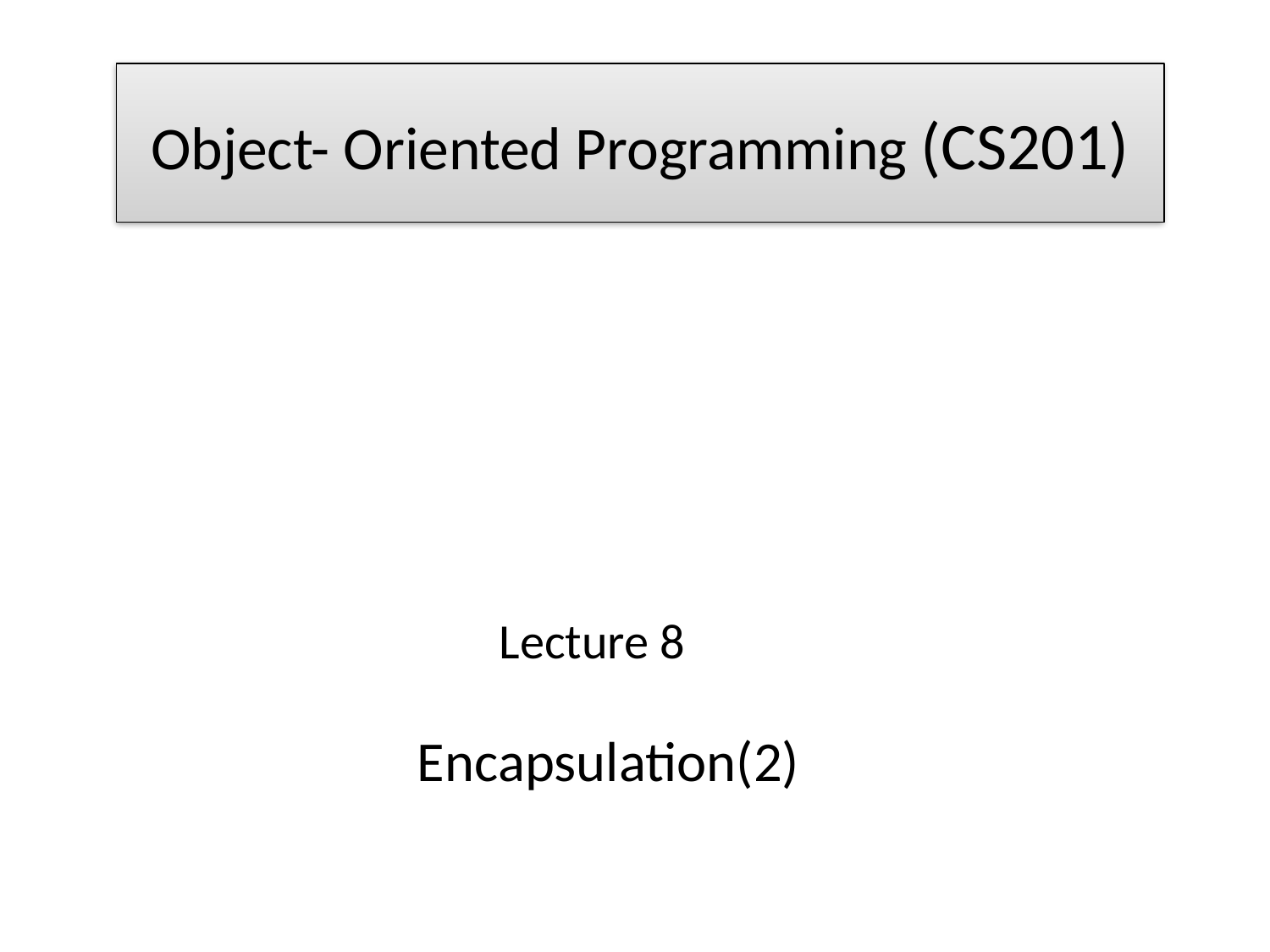

Object- Oriented Programming (CS201)
Lecture 8
Encapsulation(2)
1